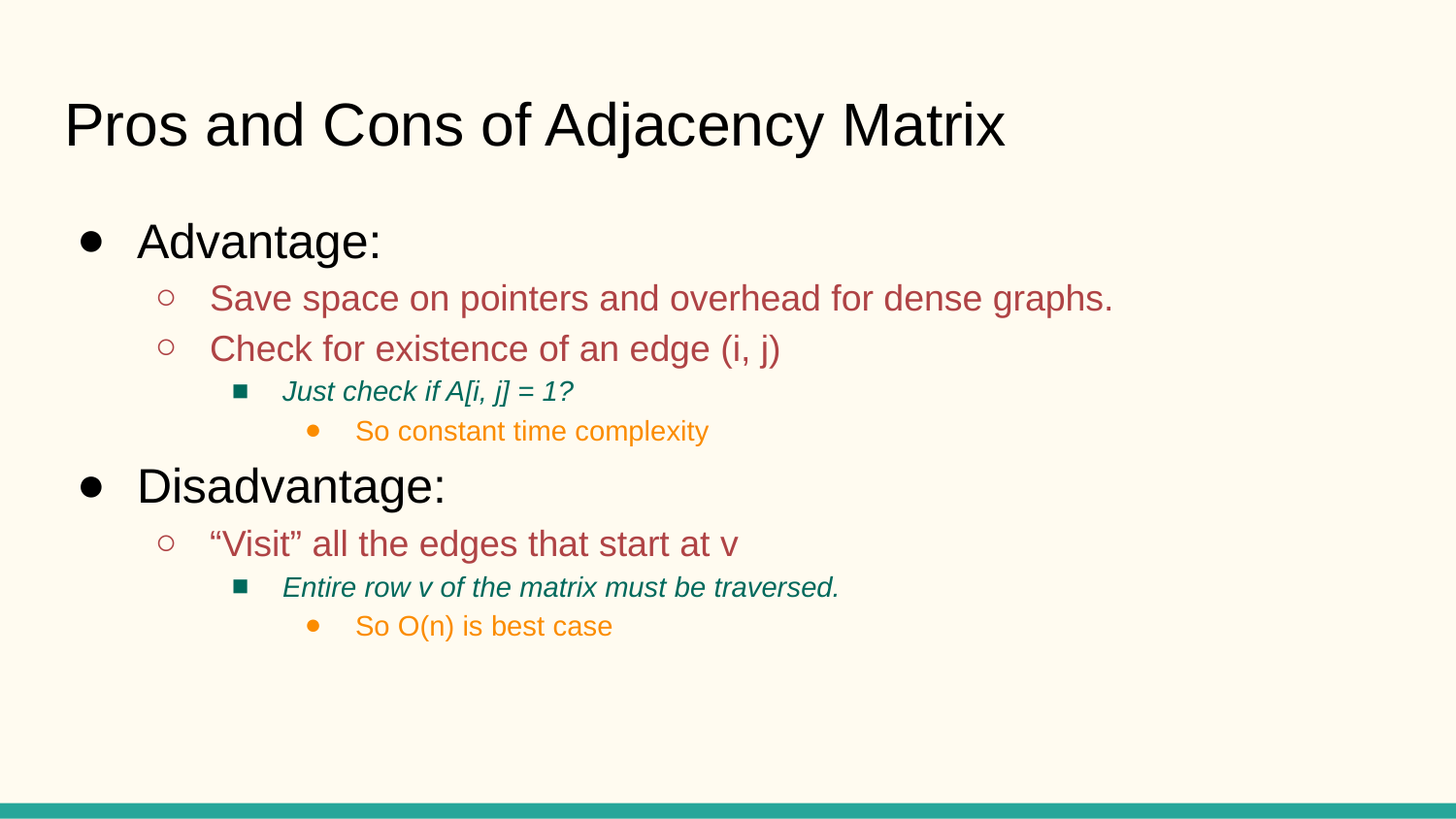

# Pros and Cons of Adjacency Matrix
Advantage:
Save space on pointers and overhead for dense graphs.
Check for existence of an edge (i, j)
Just check if A[i, j] = 1?
So constant time complexity
Disadvantage:
“Visit” all the edges that start at v
Entire row v of the matrix must be traversed.
So O(n) is best case